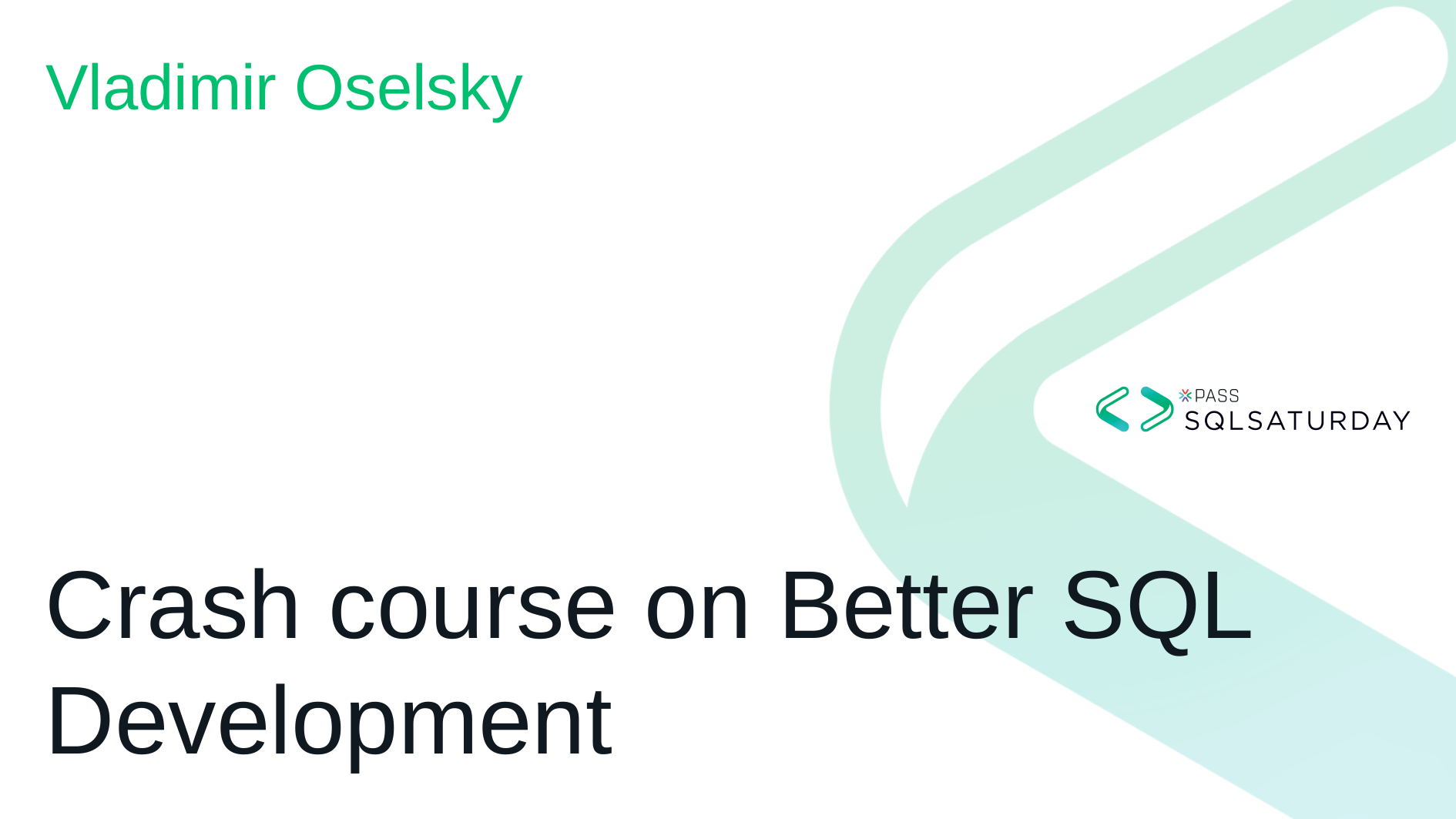

Vladimir Oselsky
# Crash course on Better SQL Development